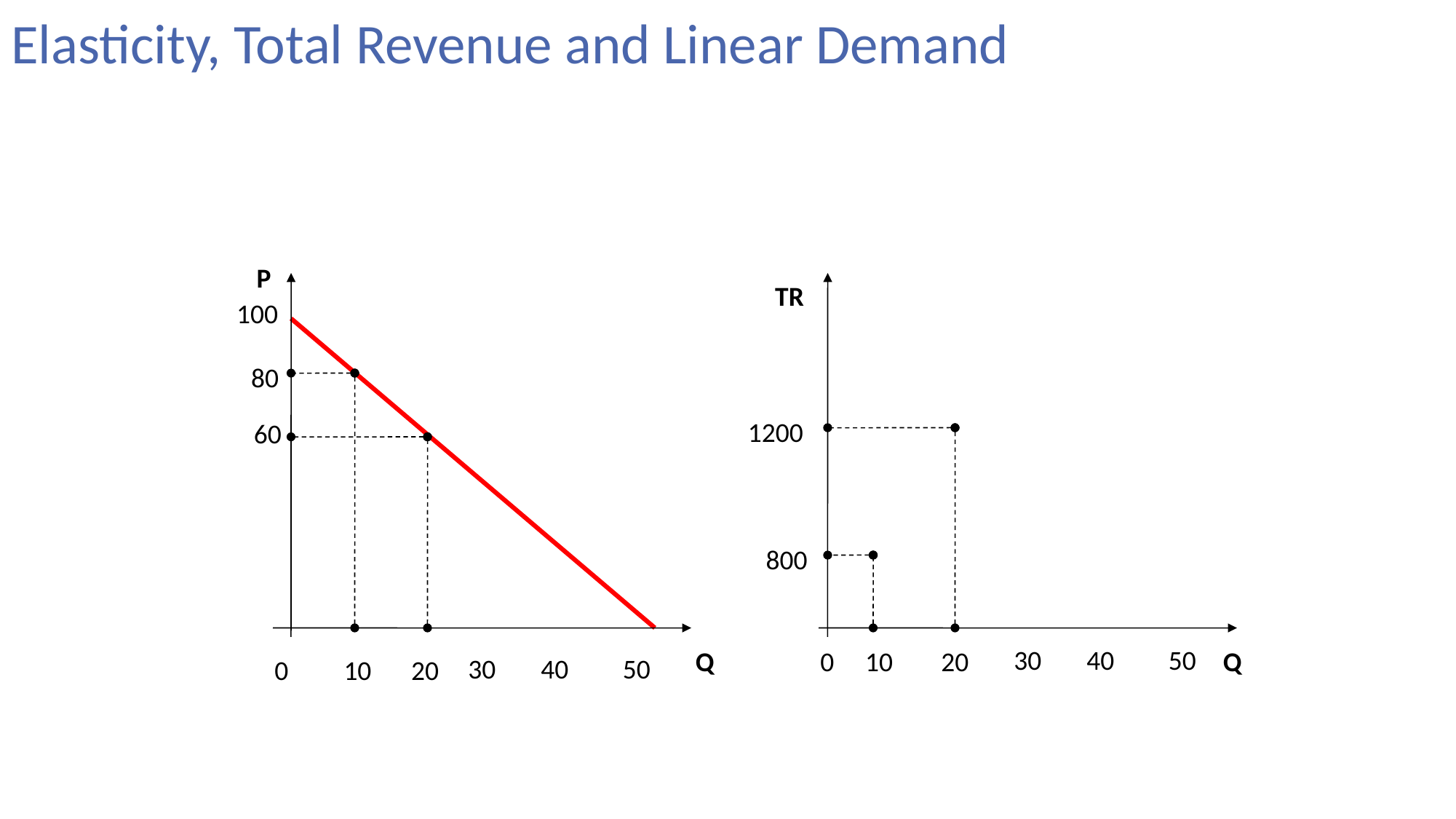

# Elasticity, Total Revenue and Linear Demand
P

TR
100

  80

1200
  60

800

30
40
50
Q
Q
0
10
20
30
40
50
0
10
20